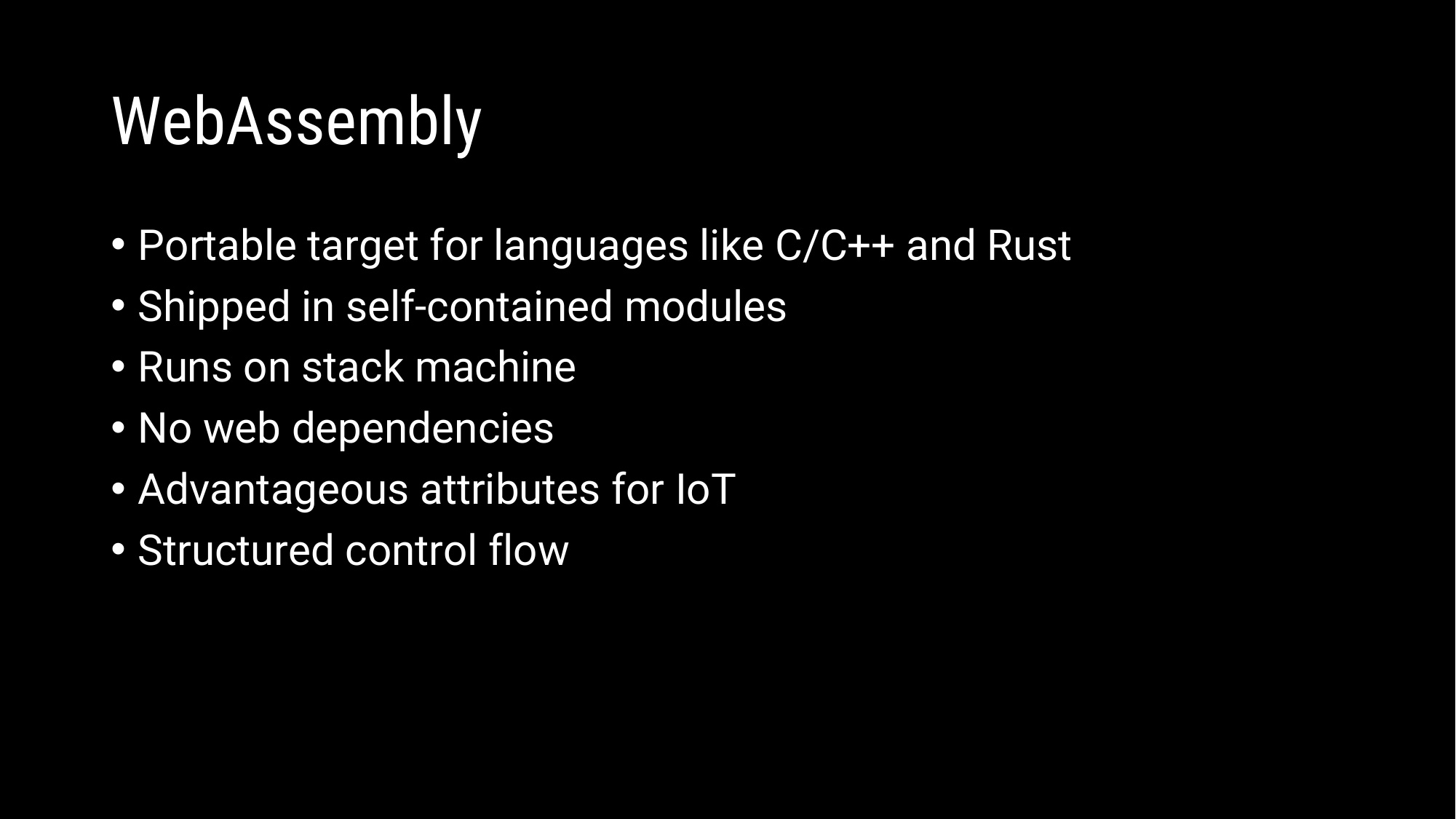

# WebAssembly
Portable target for languages like C/C++ and Rust
Shipped in self-contained modules
Runs on stack machine
No web dependencies
Advantageous attributes for IoT
Structured control flow